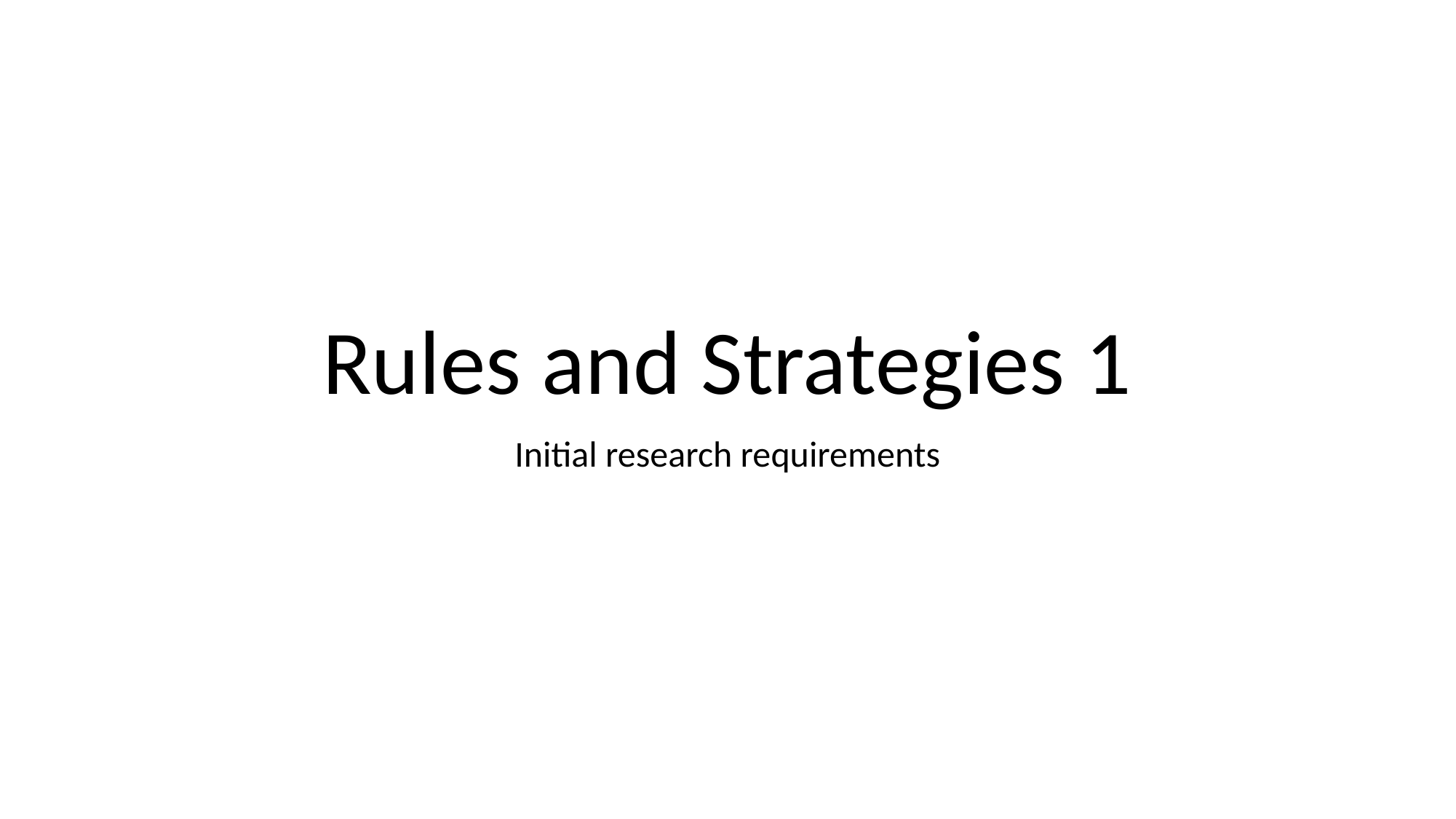

# Rules and Strategies 1
Initial research requirements